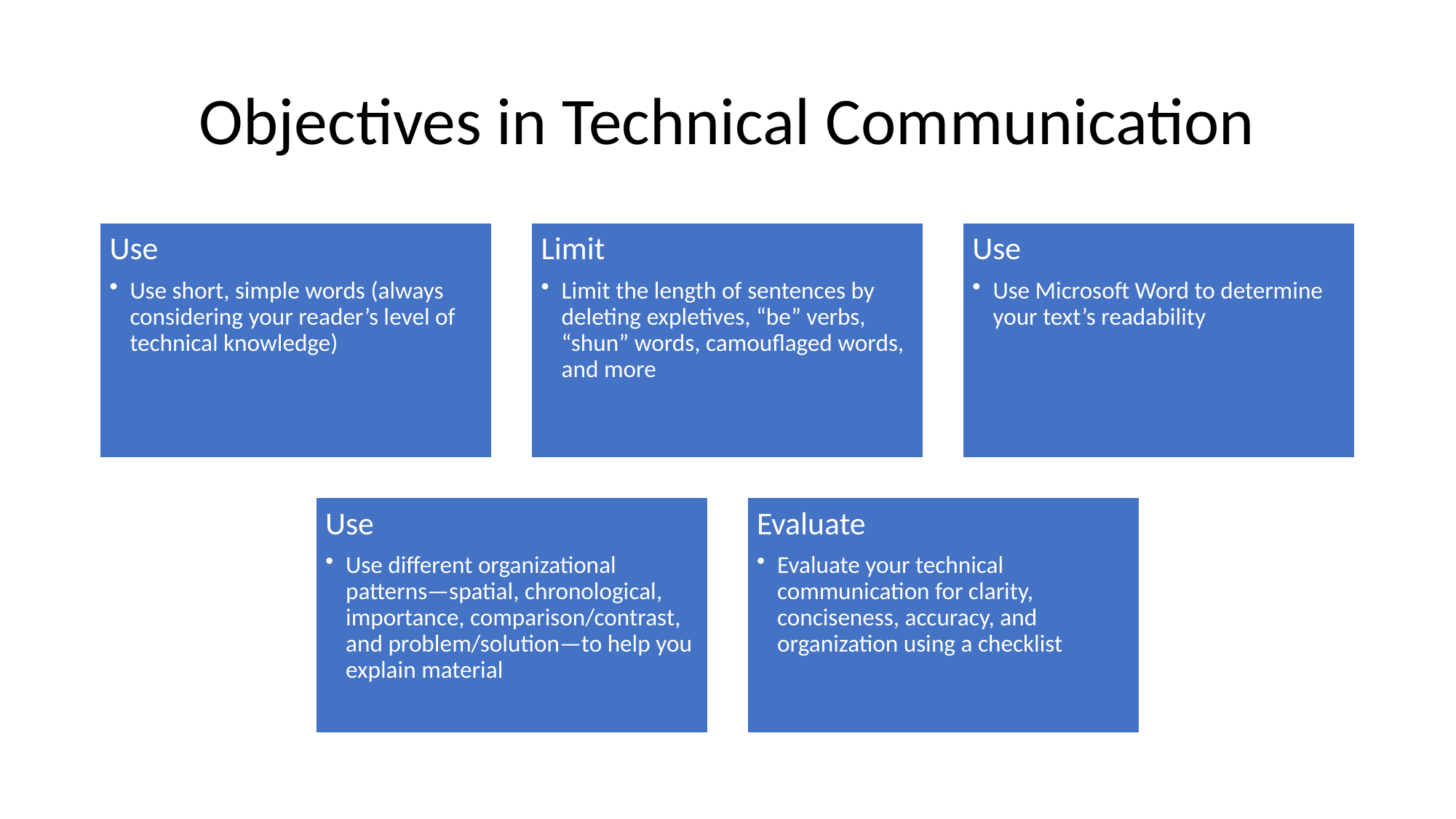

# Objectives in Technical Communication
Use
Use short, simple words (always considering your reader’s level of technical knowledge)
Limit
Limit the length of sentences by deleting expletives, “be” verbs, “shun” words, camouflaged words, and more
Use
Use Microsoft Word to determine your text’s readability
Use
Use different organizational patterns—spatial, chronological, importance, comparison/contrast, and problem/solution—to help you explain material
Evaluate
Evaluate your technical communication for clarity, conciseness, accuracy, and organization using a checklist